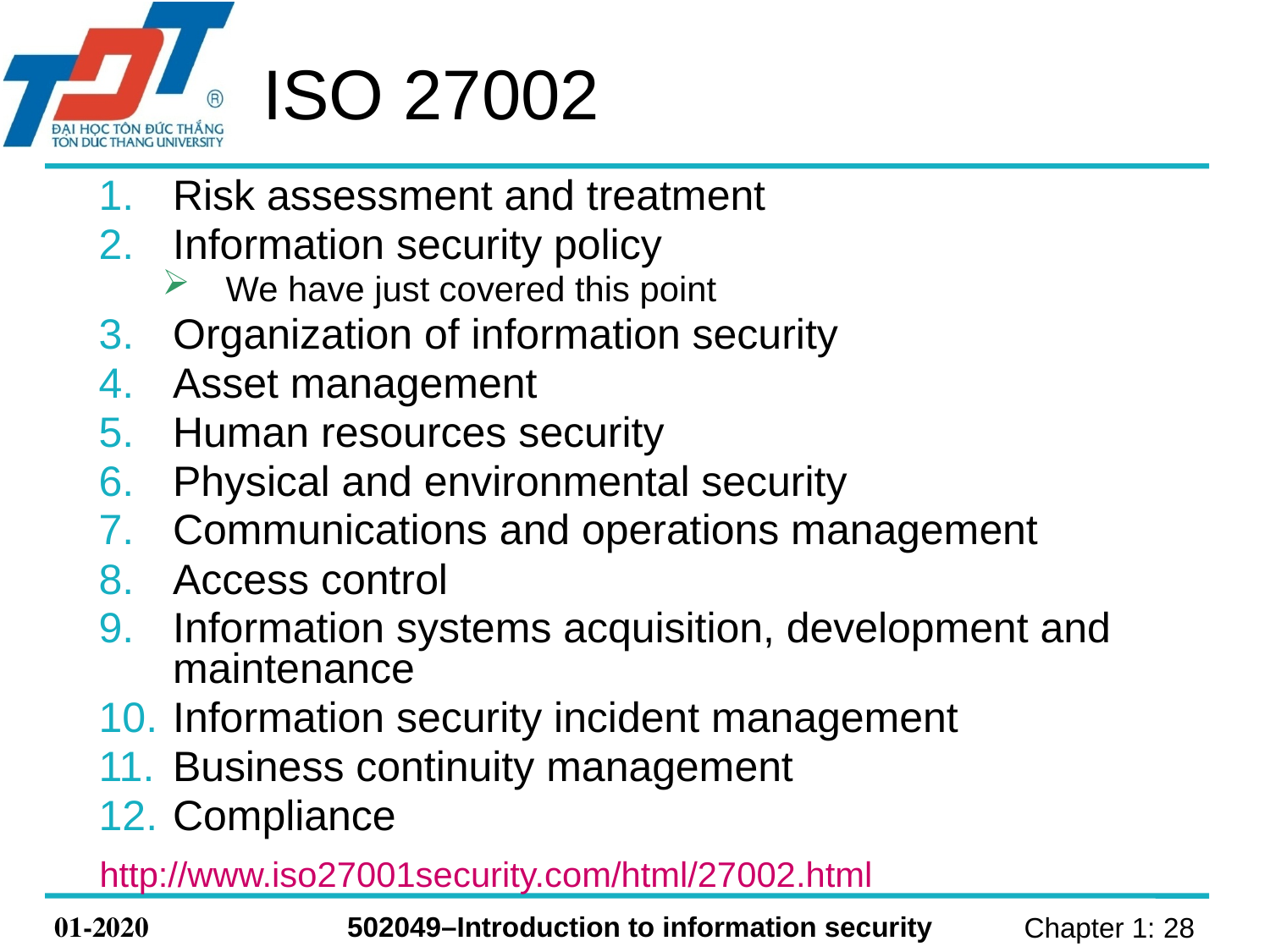

# ISO 27002
Risk assessment and treatment
Information security policy
We have just covered this point
Organization of information security
Asset management
Human resources security
Physical and environmental security
Communications and operations management
Access control
Information systems acquisition, development and maintenance
Information security incident management
Business continuity management
Compliance
http://www.iso27001security.com/html/27002.html